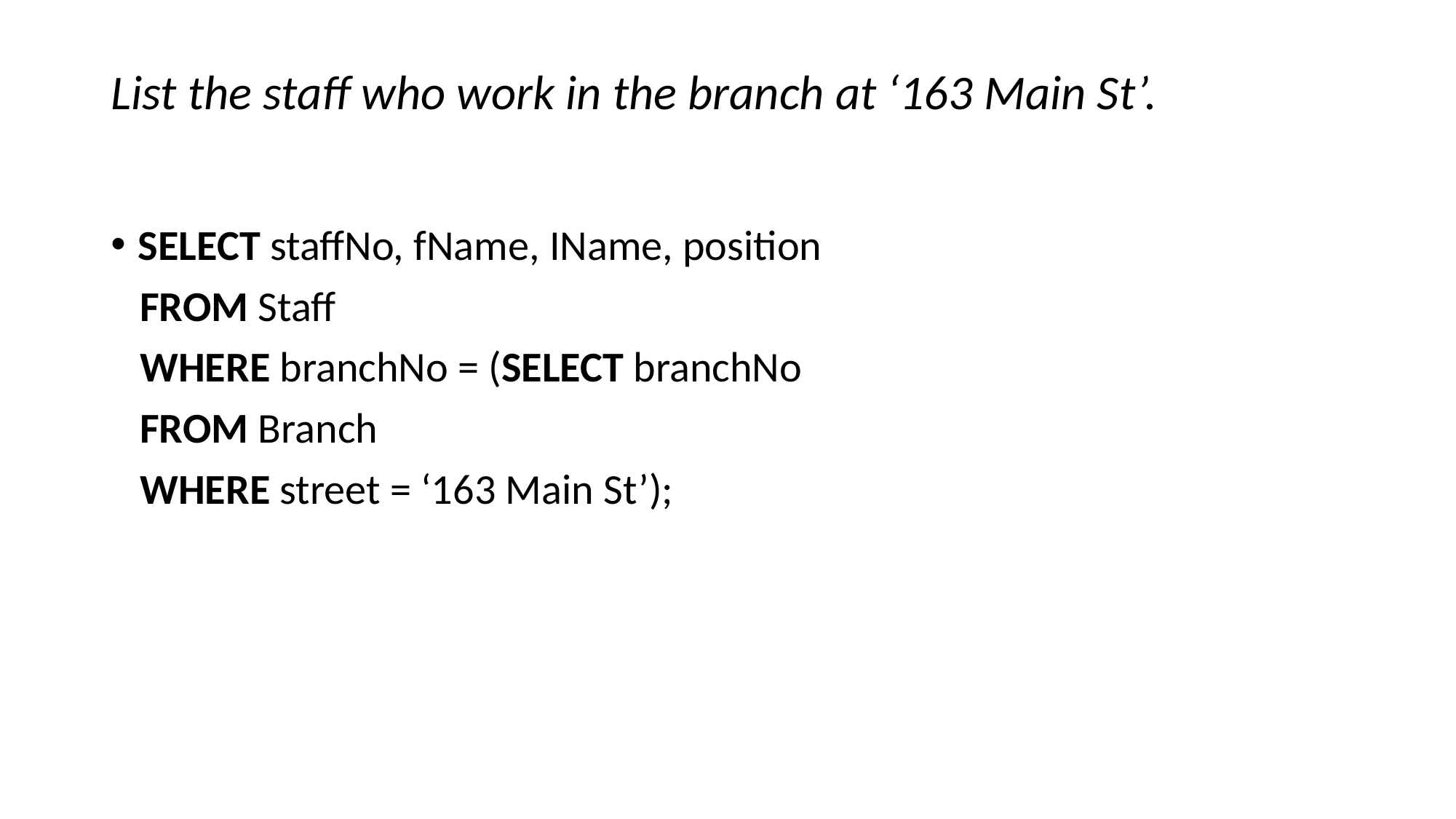

# List the staff who work in the branch at ‘163 Main St’.
SELECT staffNo, fName, IName, position
   FROM Staff
   WHERE branchNo = (SELECT branchNo
   FROM Branch
   WHERE street = ‘163 Main St’);